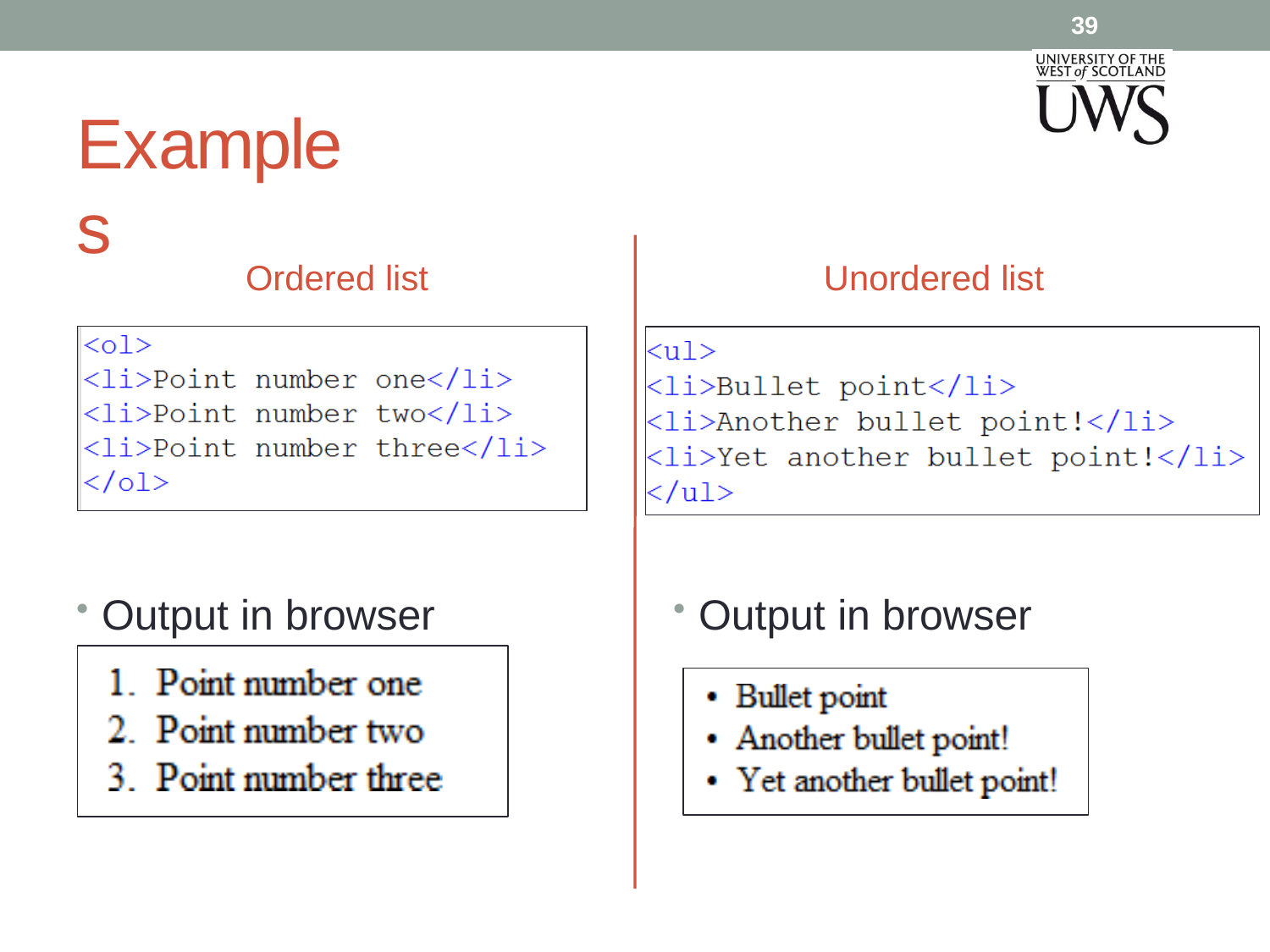

39

# Examples

Ordered list
Unordered list

Output in browser
Output in browser